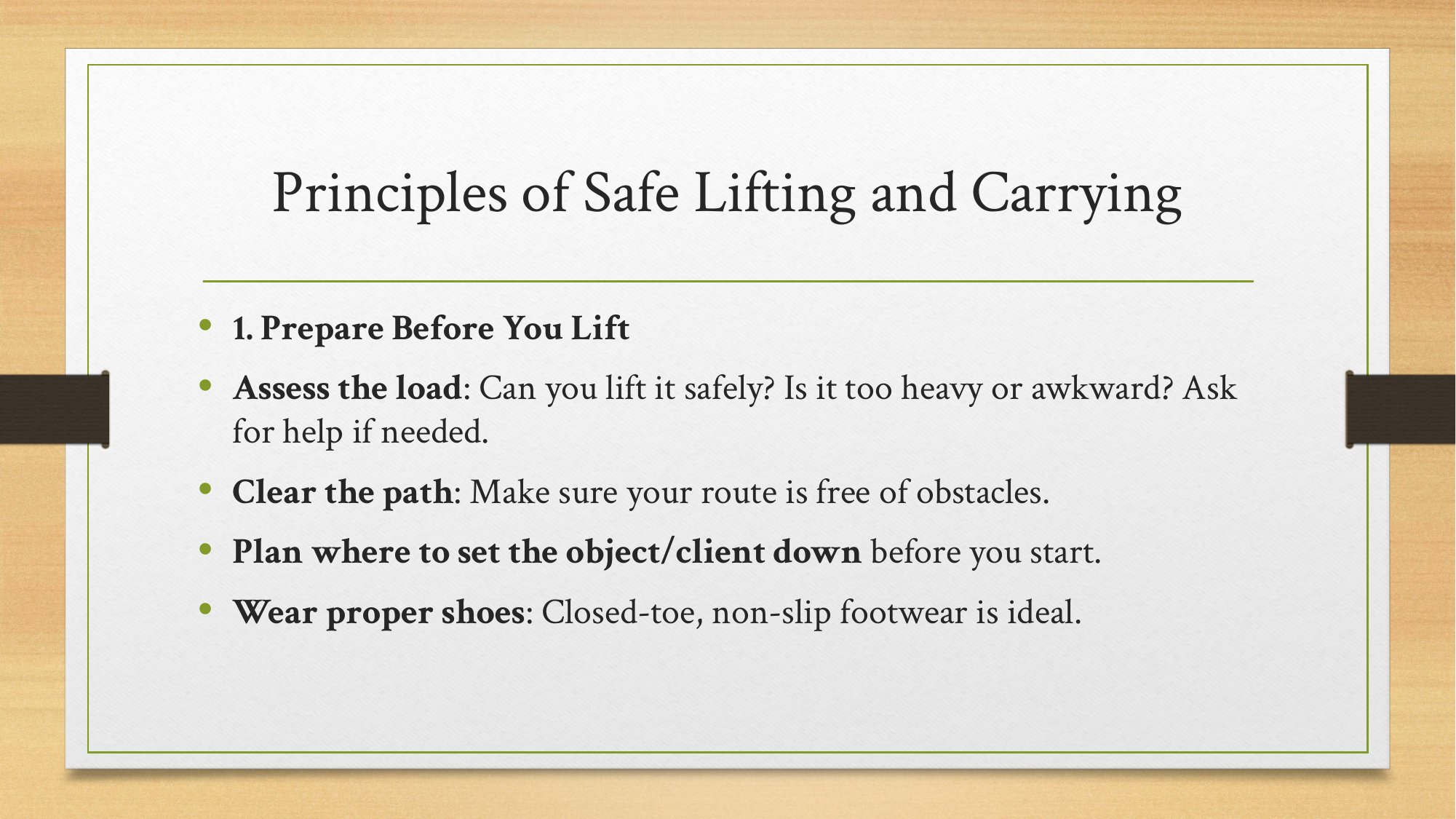

# Principles of Safe Lifting and Carrying
1. Prepare Before You Lift
Assess the load: Can you lift it safely? Is it too heavy or awkward? Ask for help if needed.
Clear the path: Make sure your route is free of obstacles.
Plan where to set the object/client down before you start.
Wear proper shoes: Closed-toe, non-slip footwear is ideal.